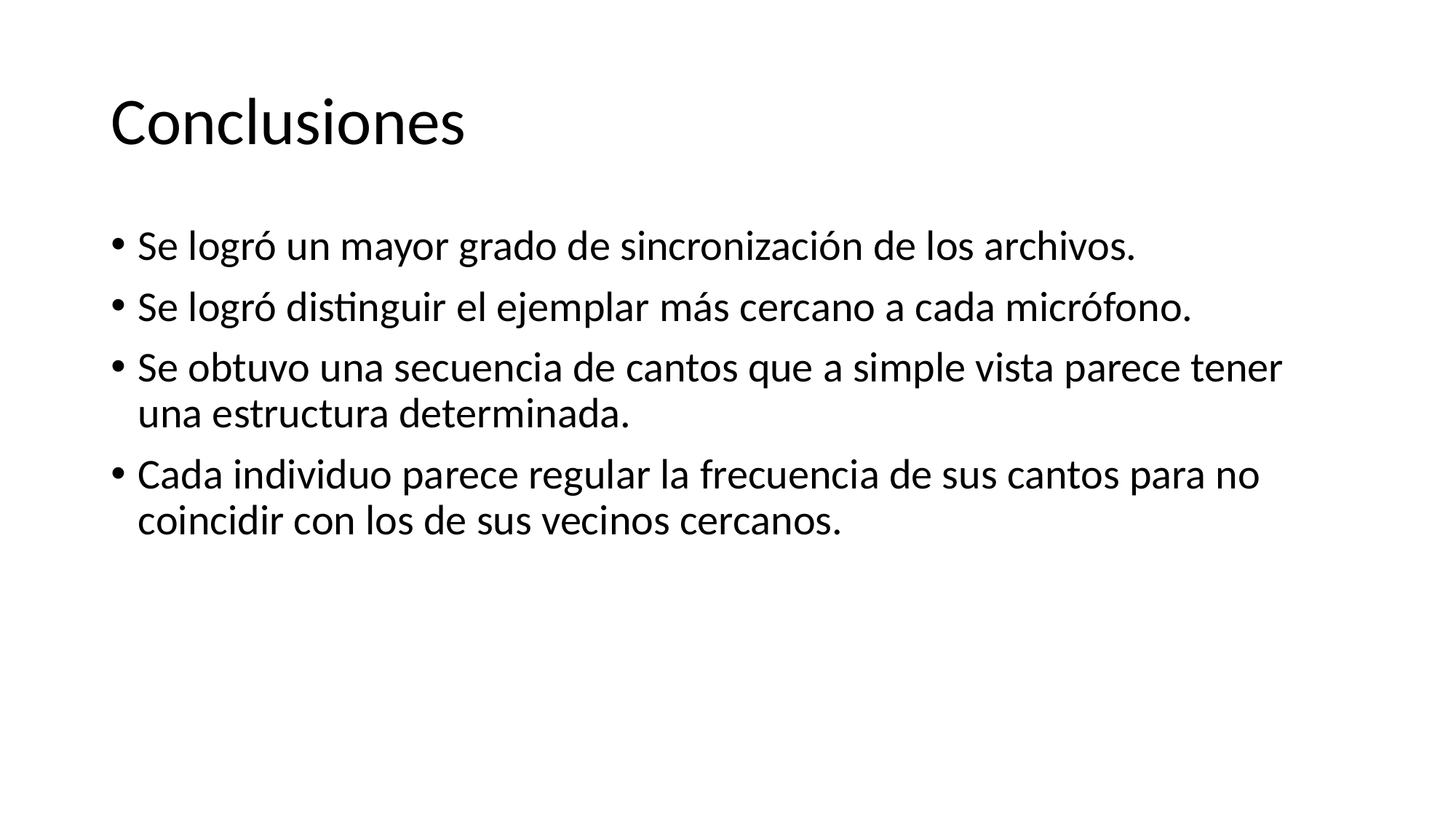

# Conclusiones
Se logró un mayor grado de sincronización de los archivos.
Se logró distinguir el ejemplar más cercano a cada micrófono.
Se obtuvo una secuencia de cantos que a simple vista parece tener una estructura determinada.
Cada individuo parece regular la frecuencia de sus cantos para no coincidir con los de sus vecinos cercanos.